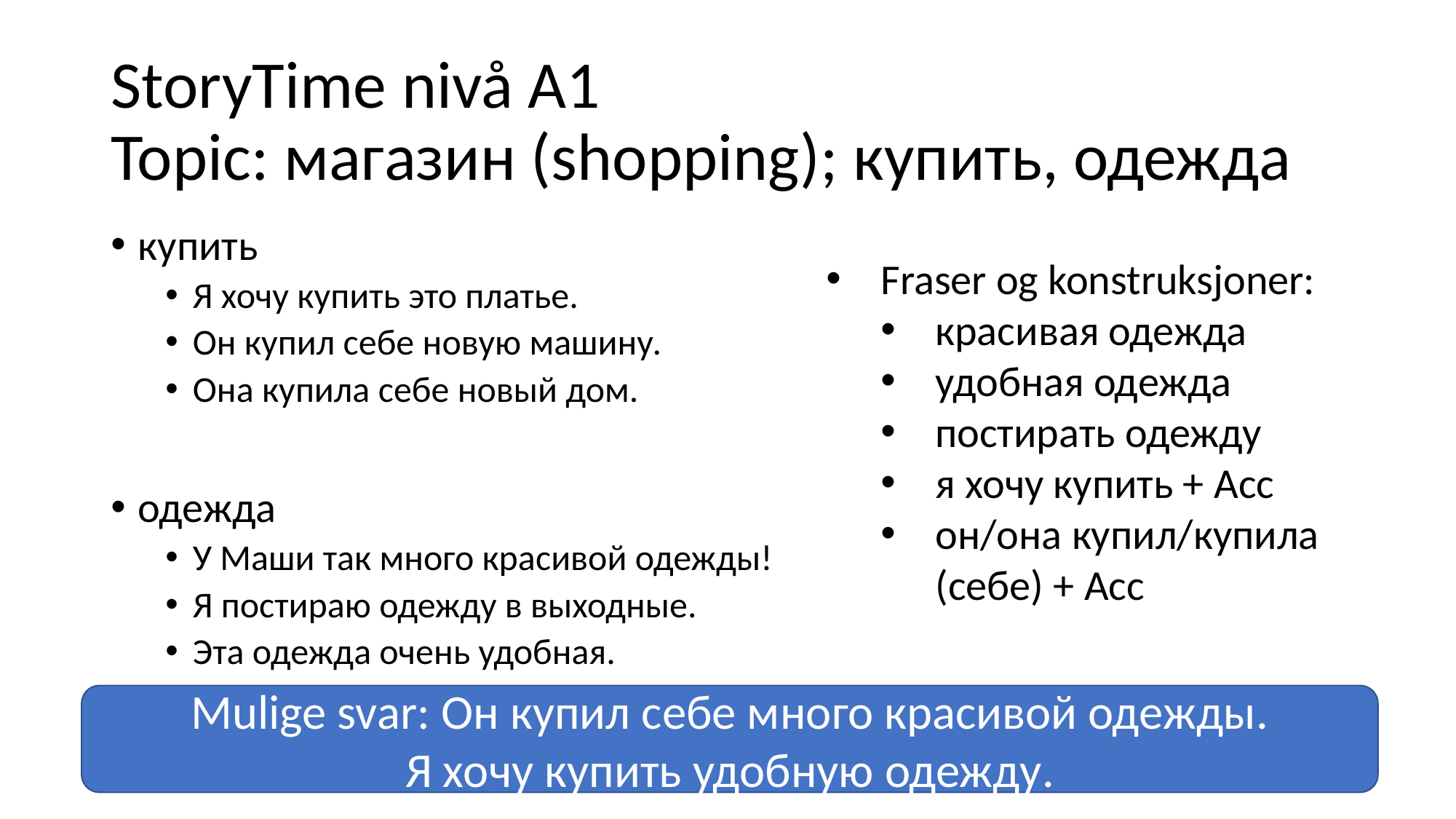

# StoryTime nivå A1 Topic: магазин (shopping); купить, одежда
купить
Я хочу купить это платье.
Он купил себе новую машину.
Она купила себе новый дом.

одежда
У Маши так много красивой одежды!
Я постираю одежду в выходные.
Эта одежда очень удобная.

Fraser og konstruksjoner:
красивая одежда
удобная одежда
постирать одежду
я хочу купить + Acc
он/она купил/купила (себе) + Acc
Mulige svar: Он купил себе много красивой одежды.
Я хочу купить удобную одежду.